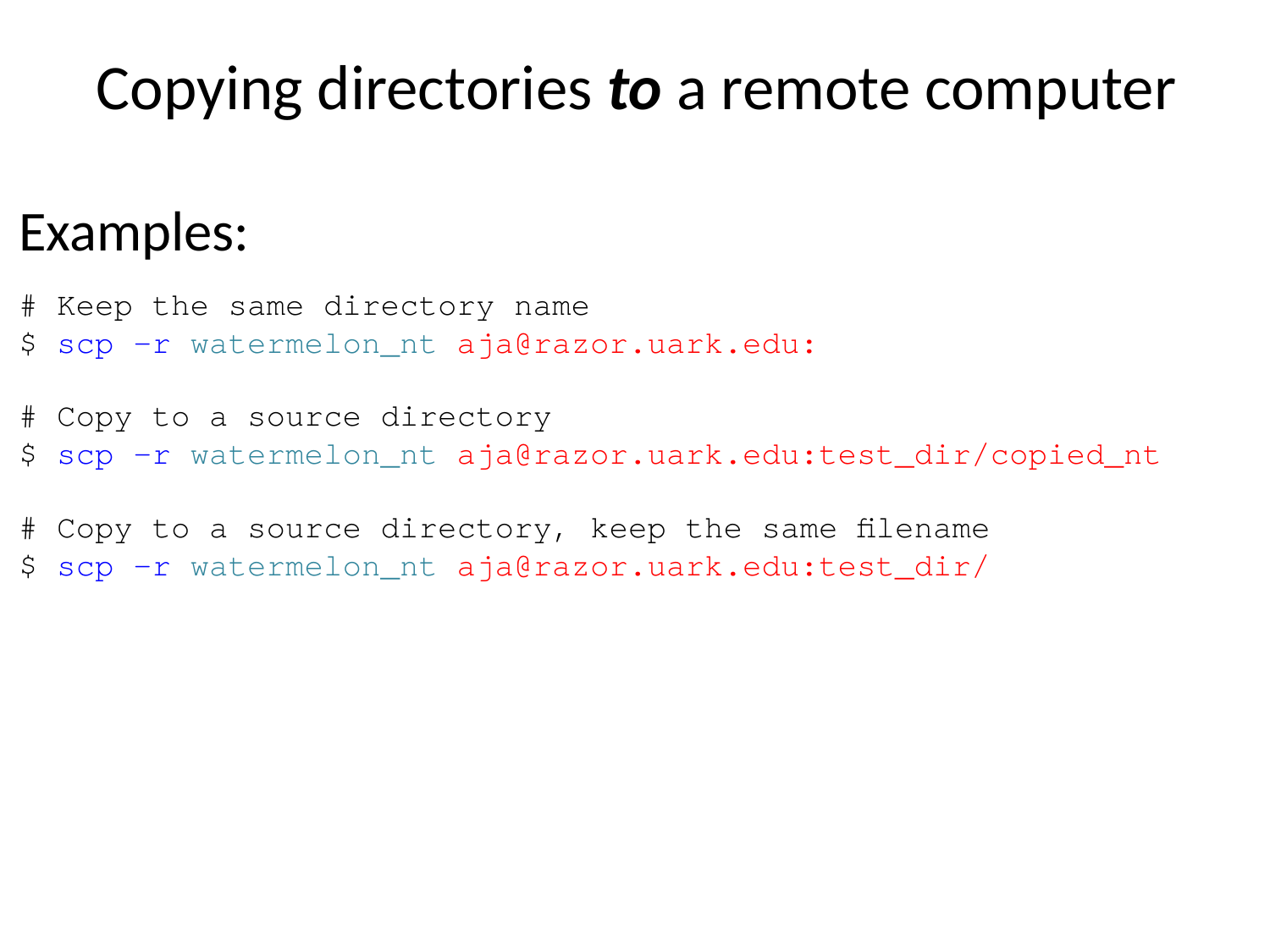

# Copying directories to a remote computer
Examples:
# Keep the same directory name
$ scp -r watermelon_nt aja@razor.uark.edu:
# Copy to a source directory
$ scp -r watermelon_nt aja@razor.uark.edu:test_dir/copied_nt
# Copy to a source directory, keep the same filename
$ scp -r watermelon_nt aja@razor.uark.edu:test_dir/